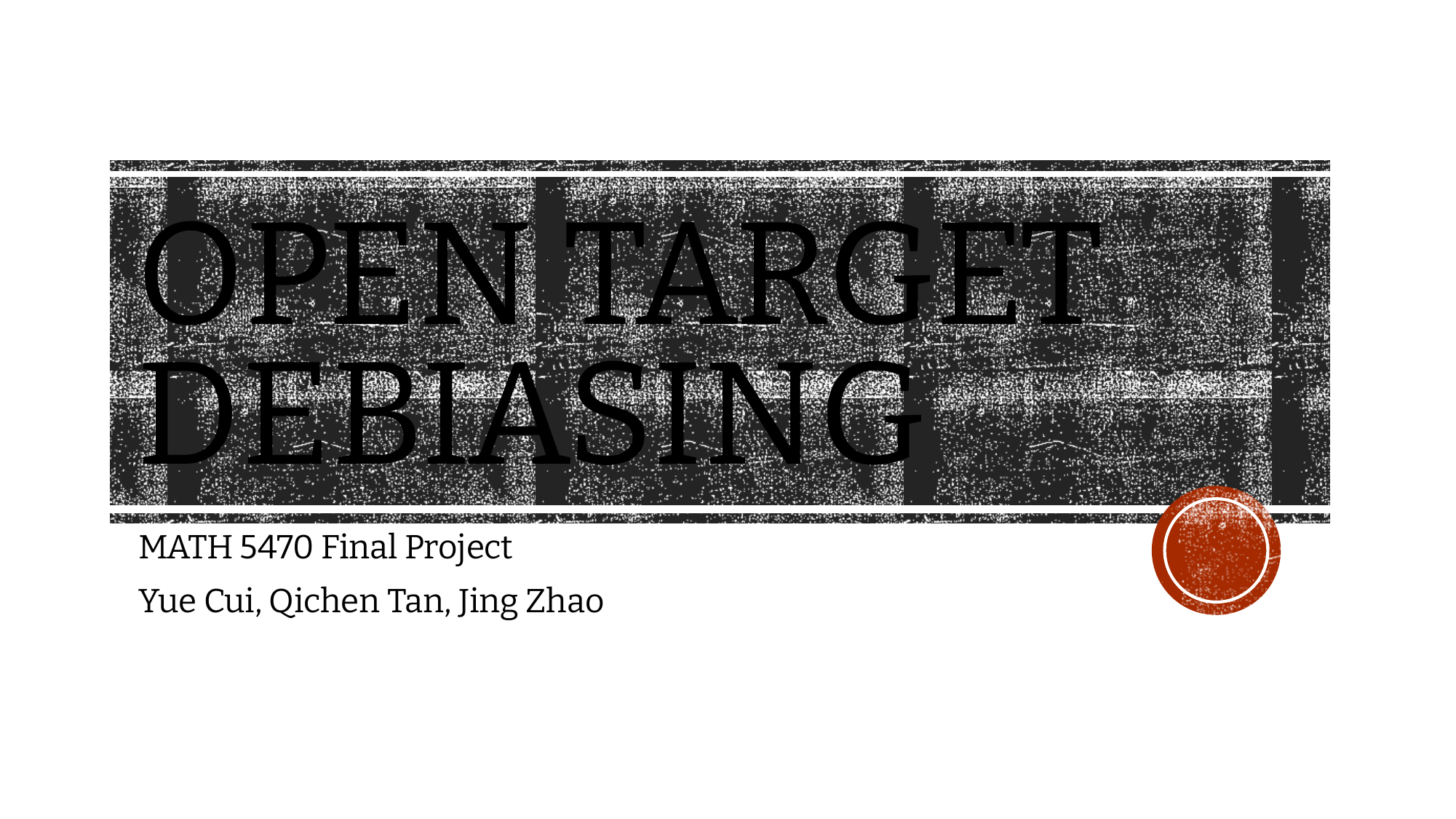

# Open target DebiasIng
MATH 5470 Final Project
Yue Cui, Qichen Tan, Jing Zhao